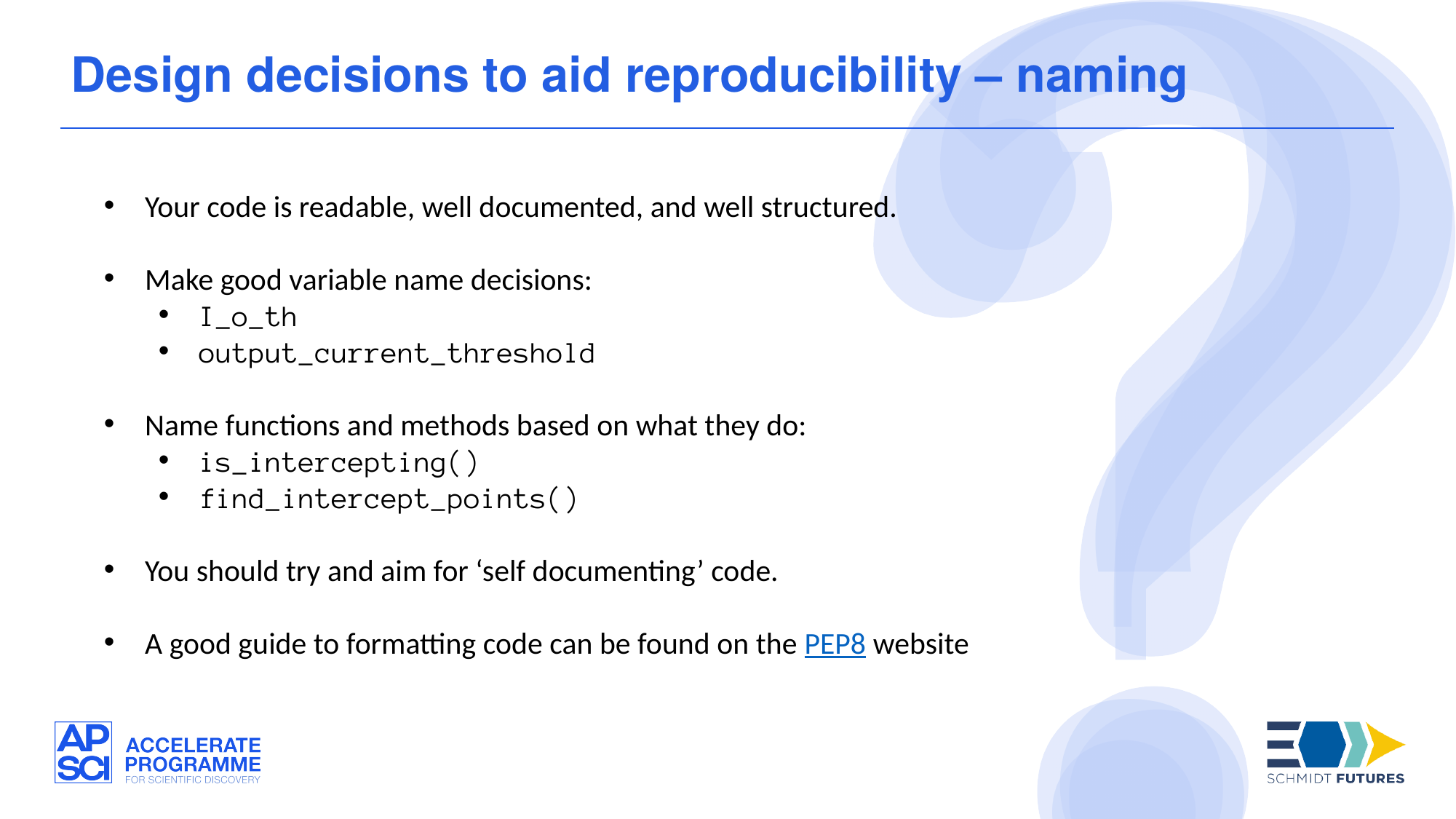

Design decisions to aid reproducibility – naming

Your code is readable, well documented, and well structured.

Make good variable name decisions:
I_o_th
output_current_threshold

Name functions and methods based on what they do:
is_intercepting()
find_intercept_points()

You should try and aim for ‘self documenting’ code.

A good guide to formatting code can be found on the PEP8 website